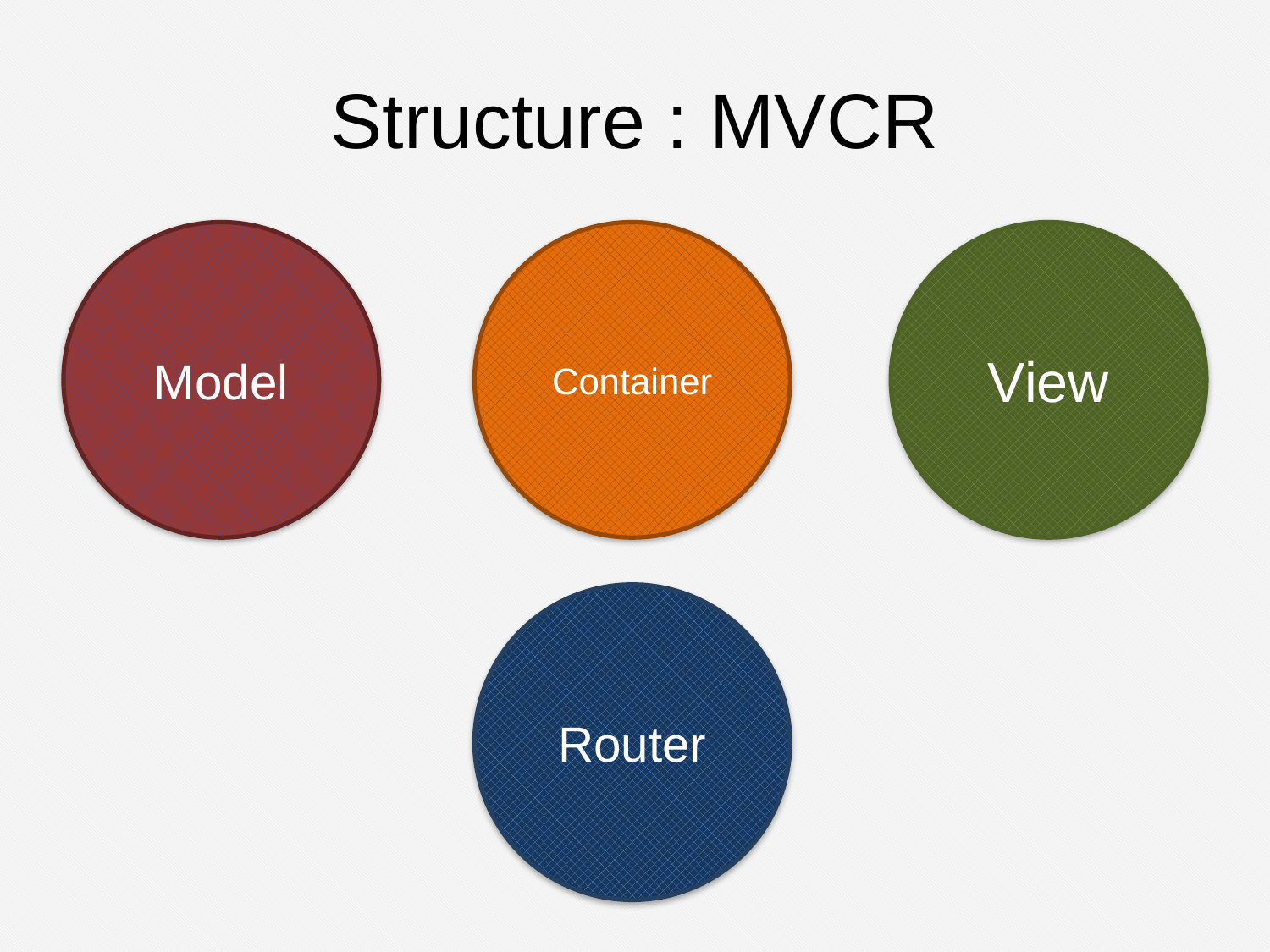

# Structure : MVCR
Model
Container
View
Router